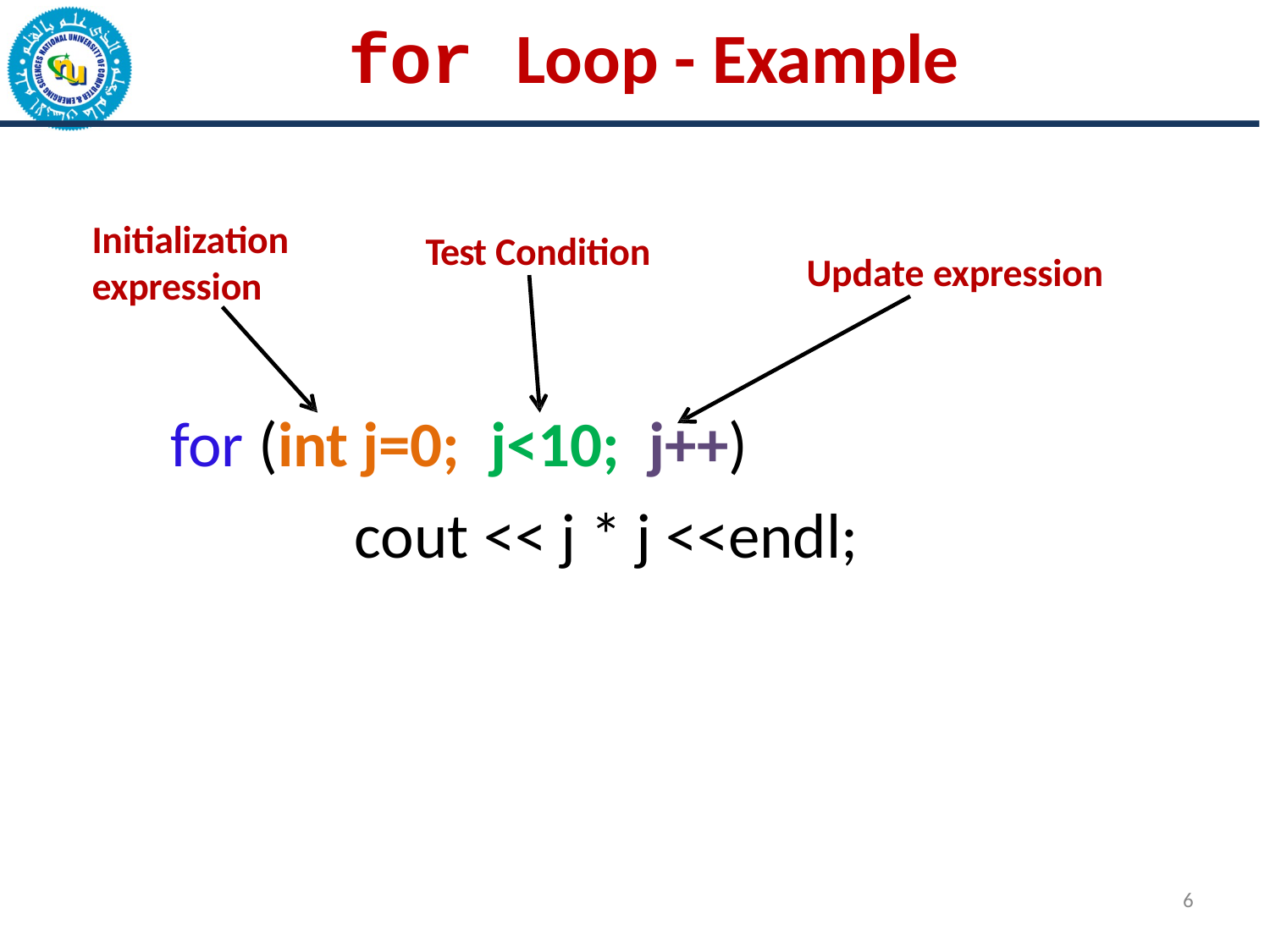

# for Loop - Example

Initialization
expression
Test Condition
Update expression

for (int j=0;	j<10;	j++)
cout << j * j <<endl;
6